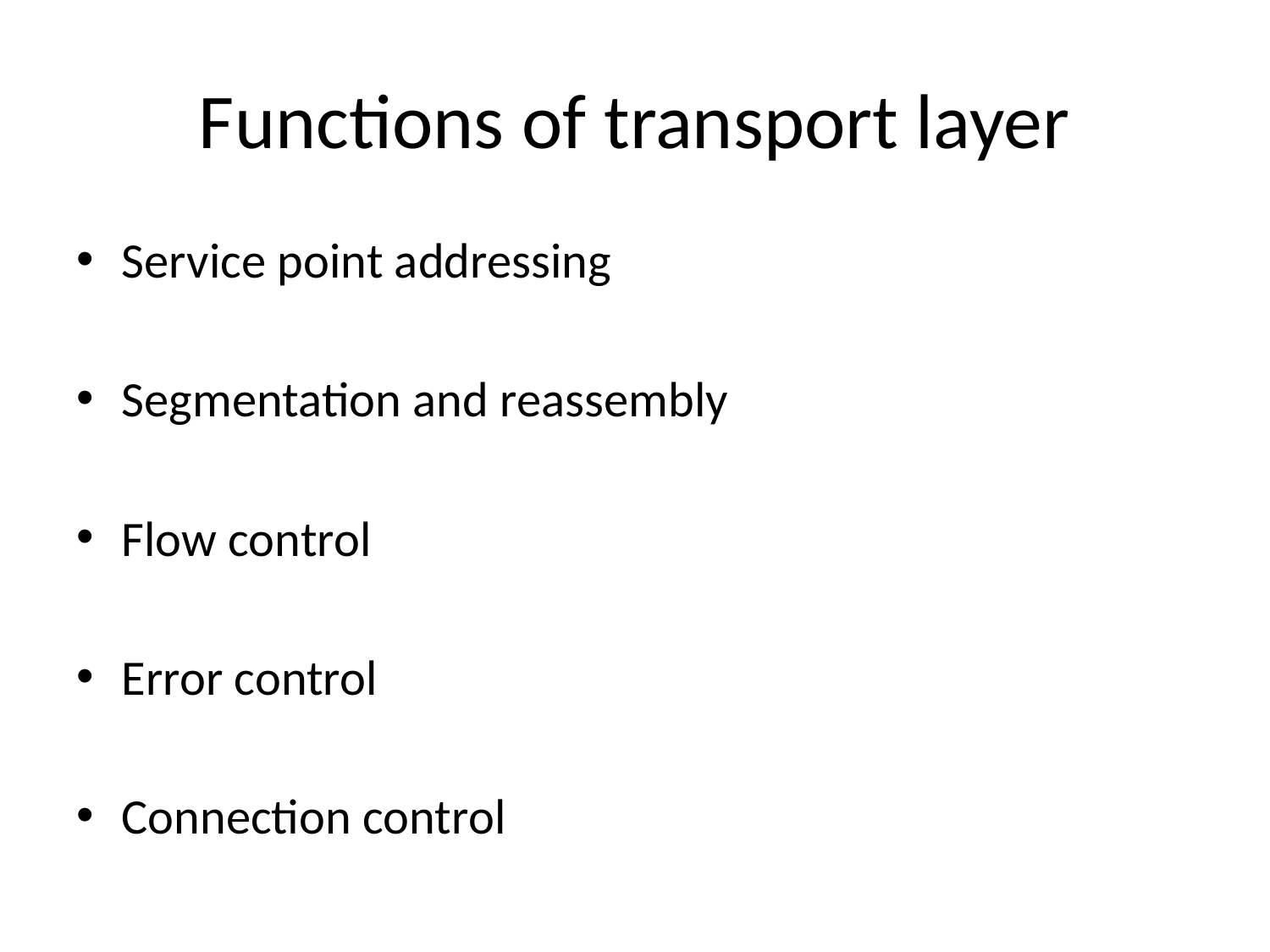

# Functions of transport layer
Service point addressing

Segmentation and reassembly

Flow control

Error control

Connection control